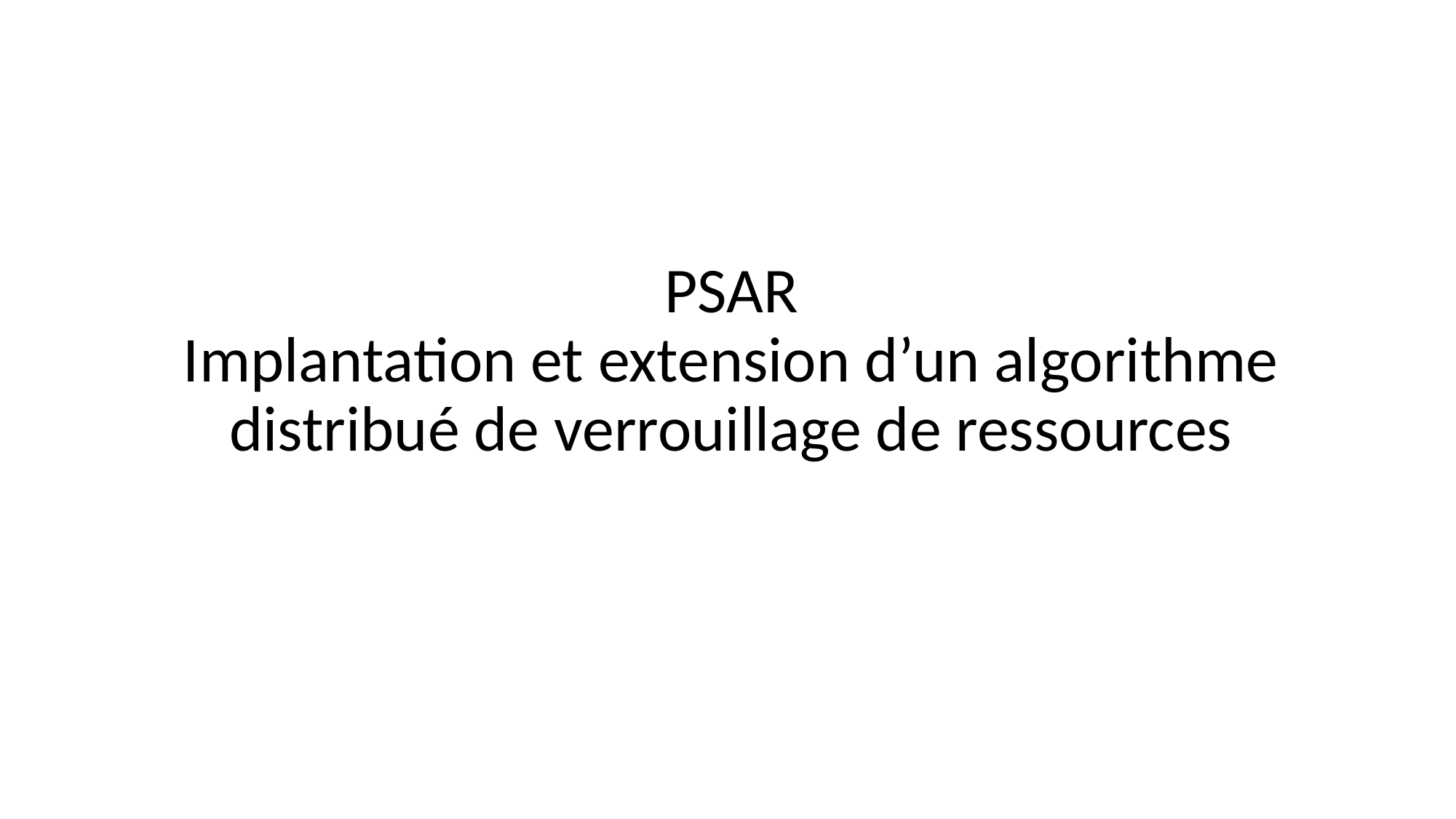

# PSAR Implantation et extension d’un algorithme distribué de verrouillage de ressources